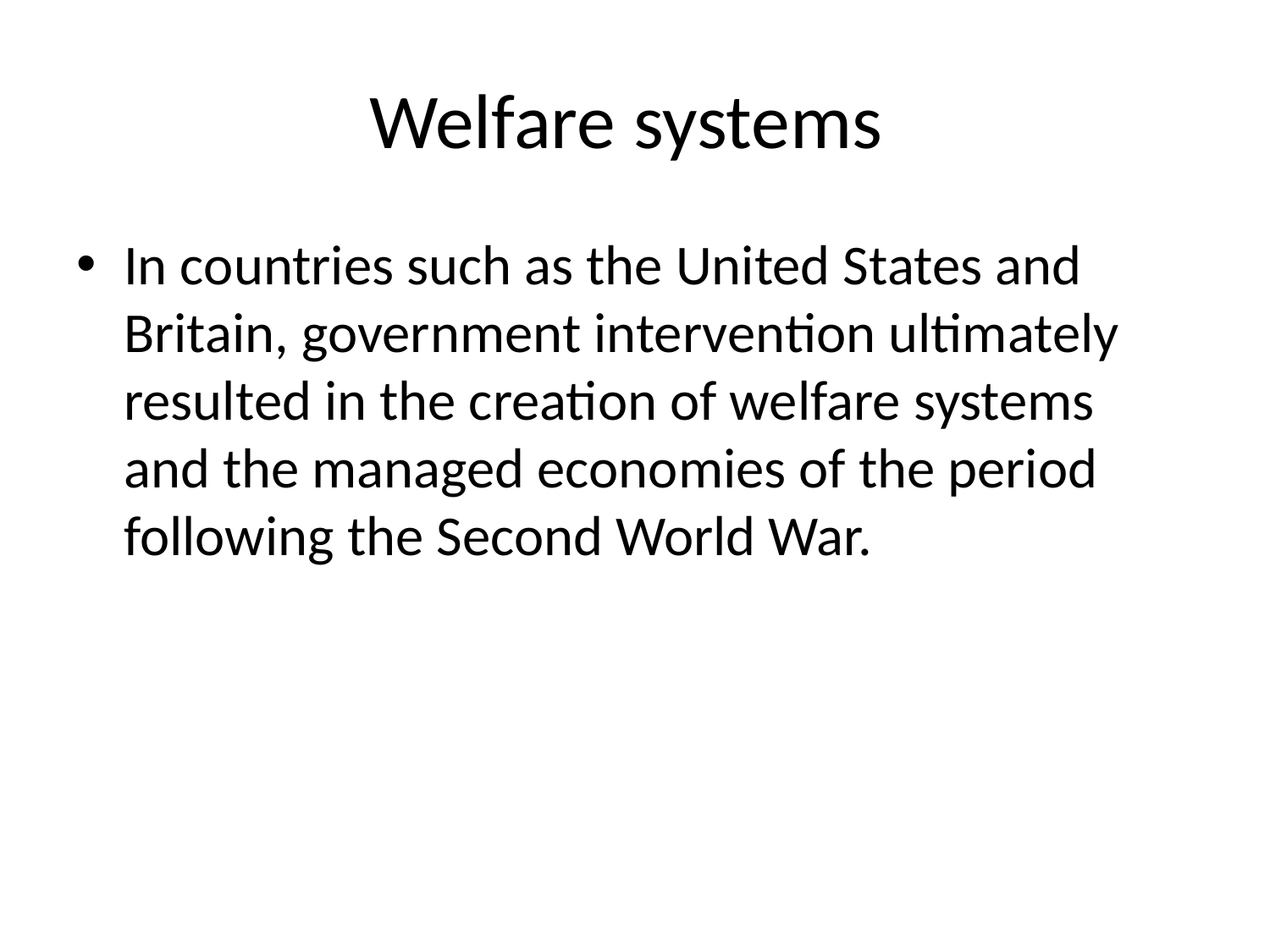

# Welfare systems
In countries such as the United States and Britain, government intervention ultimately resulted in the creation of welfare systems and the managed economies of the period following the Second World War.